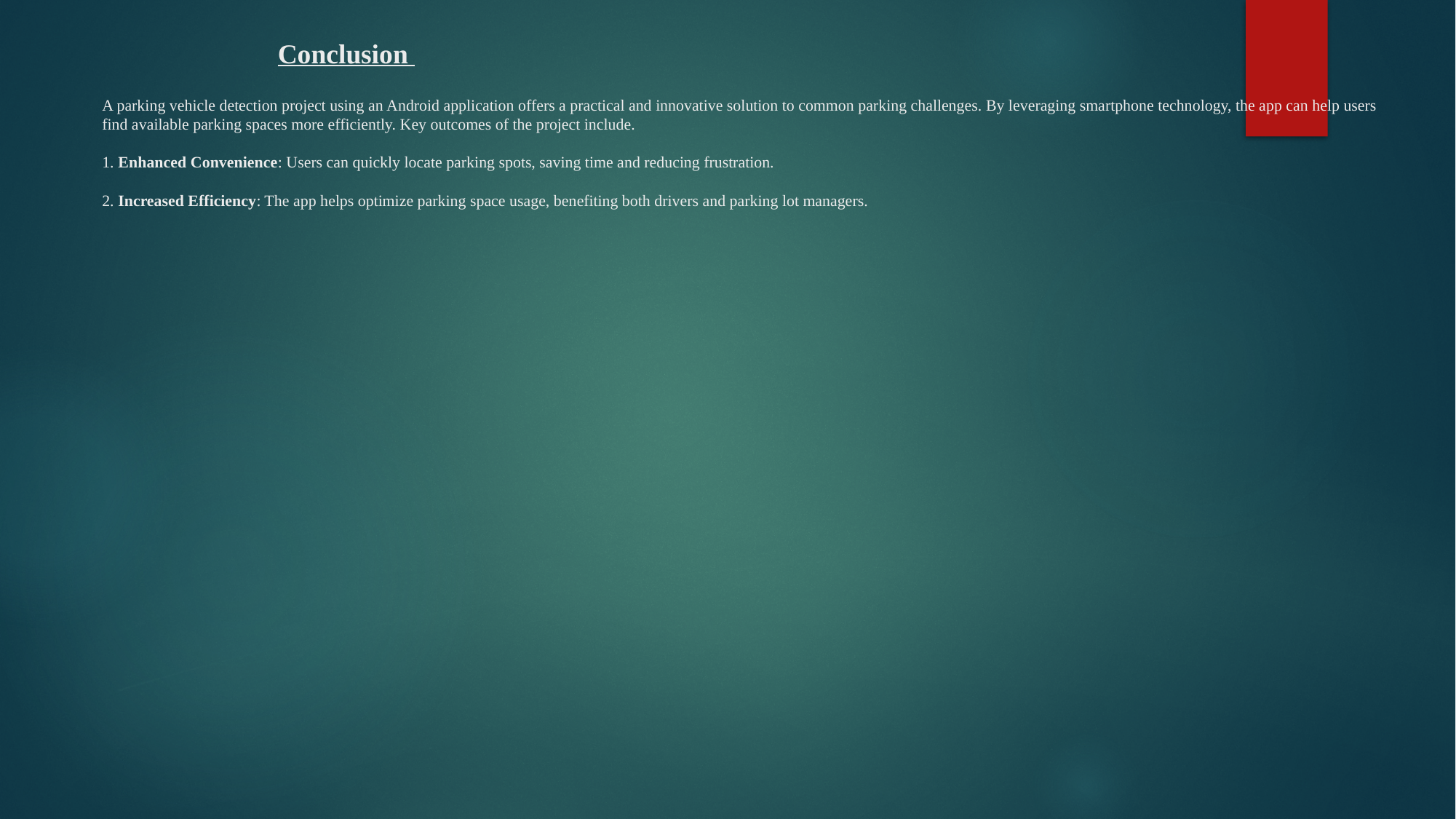

# Conclusion A parking vehicle detection project using an Android application offers a practical and innovative solution to common parking challenges. By leveraging smartphone technology, the app can help users find available parking spaces more efficiently. Key outcomes of the project include. 1. Enhanced Convenience: Users can quickly locate parking spots, saving time and reducing frustration. 2. Increased Efficiency: The app helps optimize parking space usage, benefiting both drivers and parking lot managers.